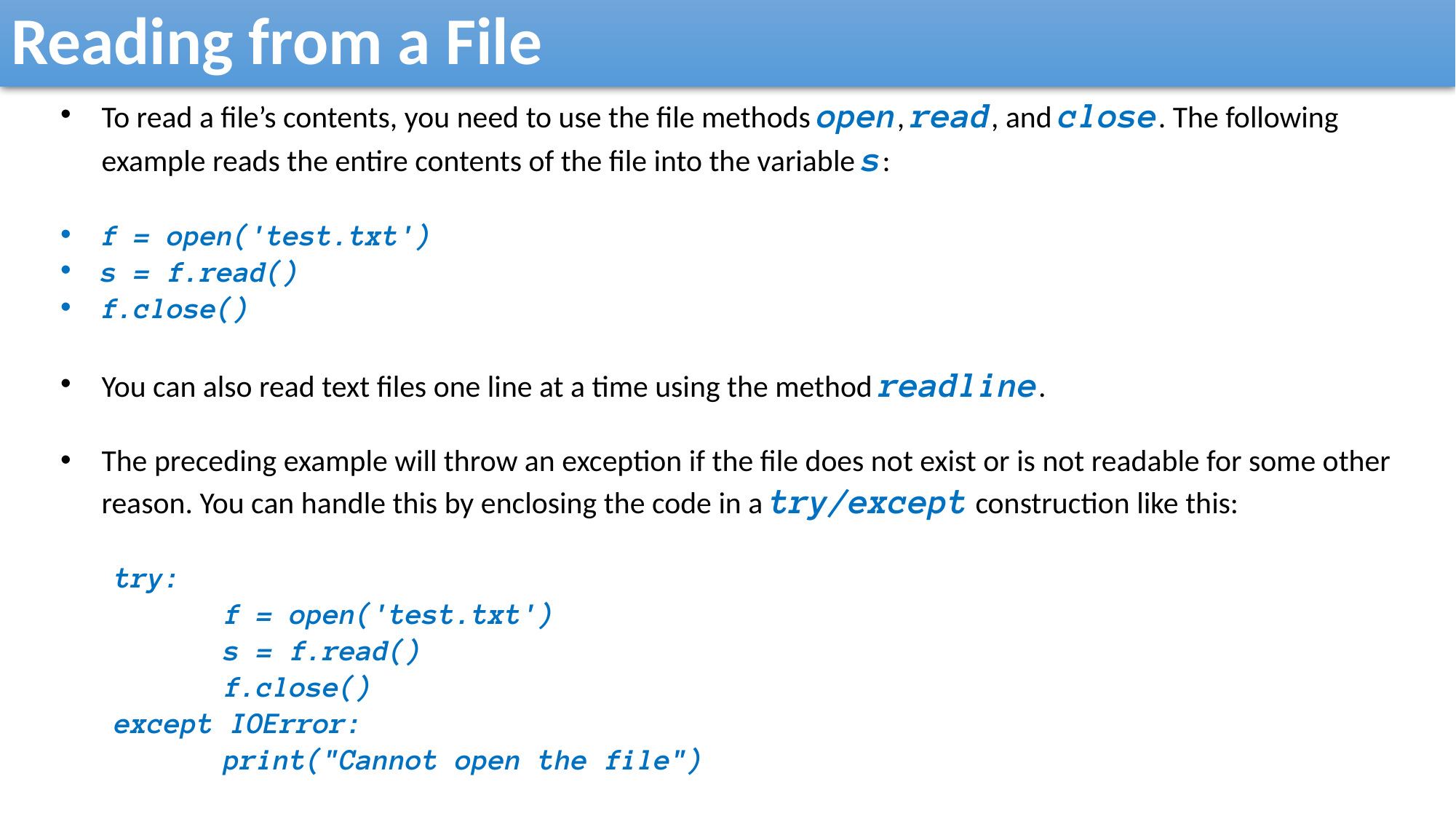

Reading from a File
To read a file’s contents, you need to use the file methods open, read, and close. The following example reads the entire contents of the file into the variable s:

f = open('test.txt')
s = f.read()
f.close()

You can also read text files one line at a time using the method readline.

The preceding example will throw an exception if the file does not exist or is not readable for some other reason. You can handle this by enclosing the code in a try/except construction like this:

try:
	f = open('test.txt')
	s = f.read()
	f.close()
except IOError:
	print("Cannot open the file")